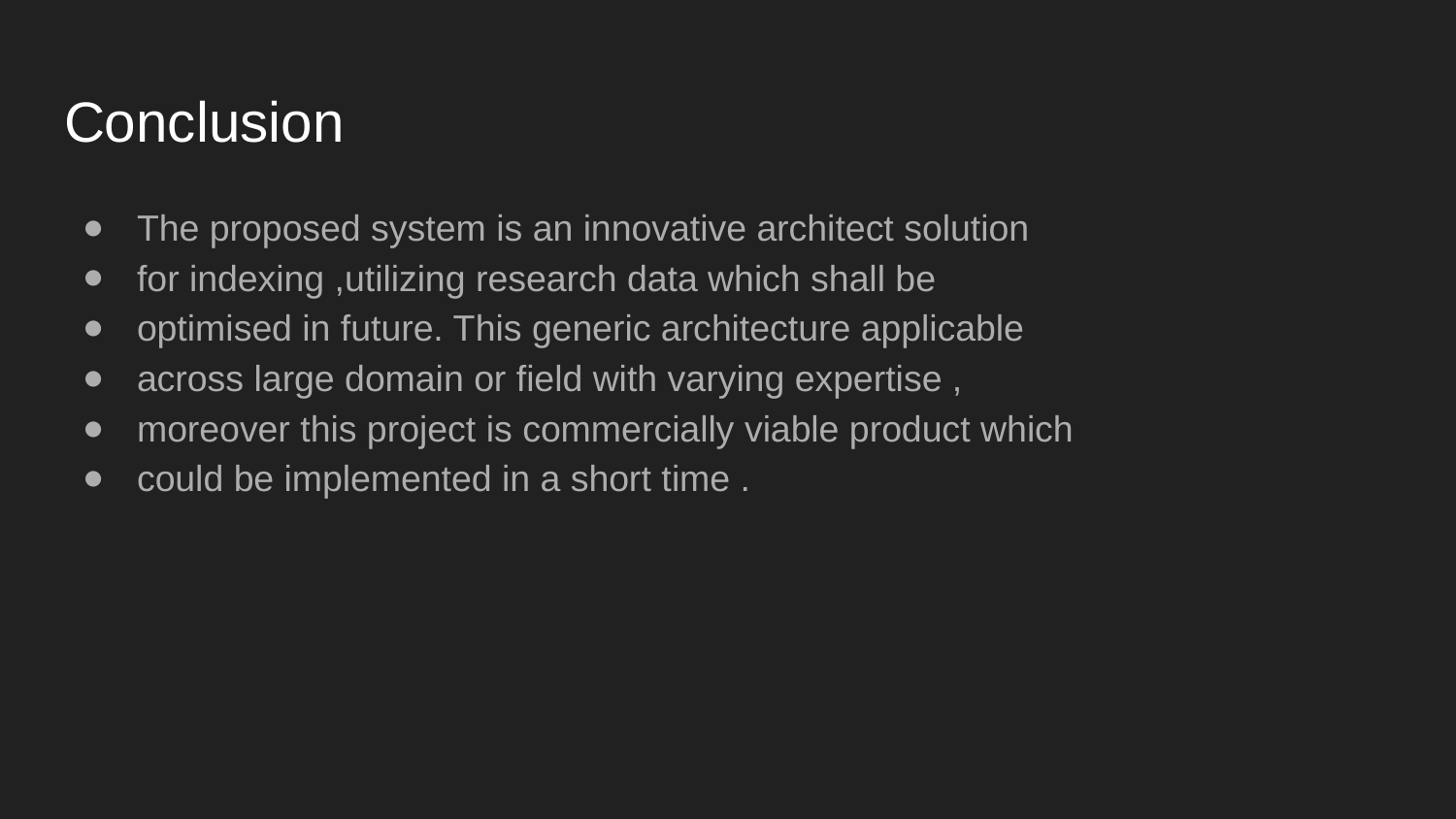

# Conclusion
The proposed system is an innovative architect solution
for indexing ,utilizing research data which shall be
optimised in future. This generic architecture applicable
across large domain or field with varying expertise ,
moreover this project is commercially viable product which
could be implemented in a short time .